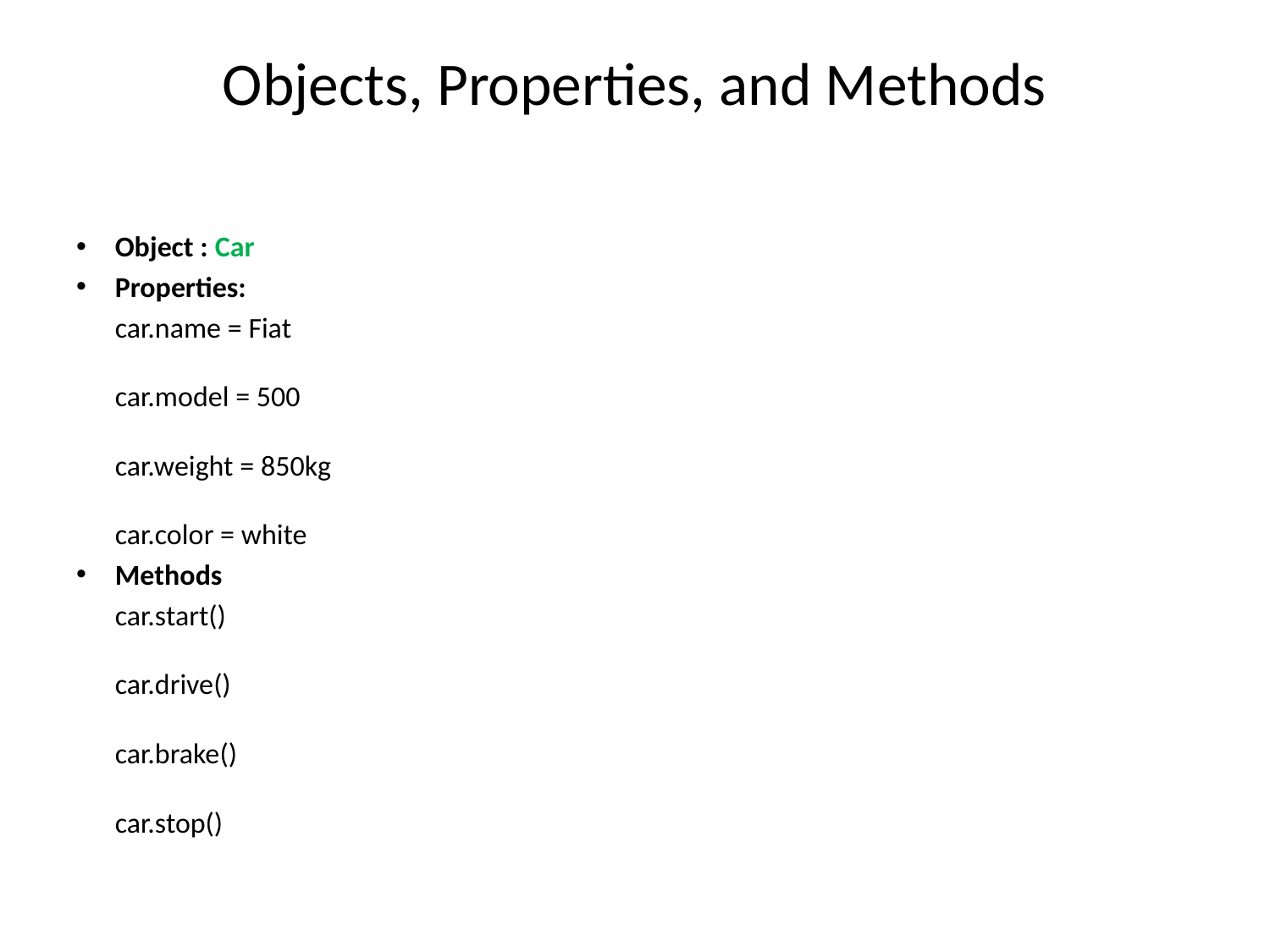

# Objects, Properties, and Methods
Object : Car
Properties:
	car.name = Fiat
car.model = 500
car.weight = 850kg
car.color = white
Methods
	car.start()
car.drive()
car.brake() 
car.stop()